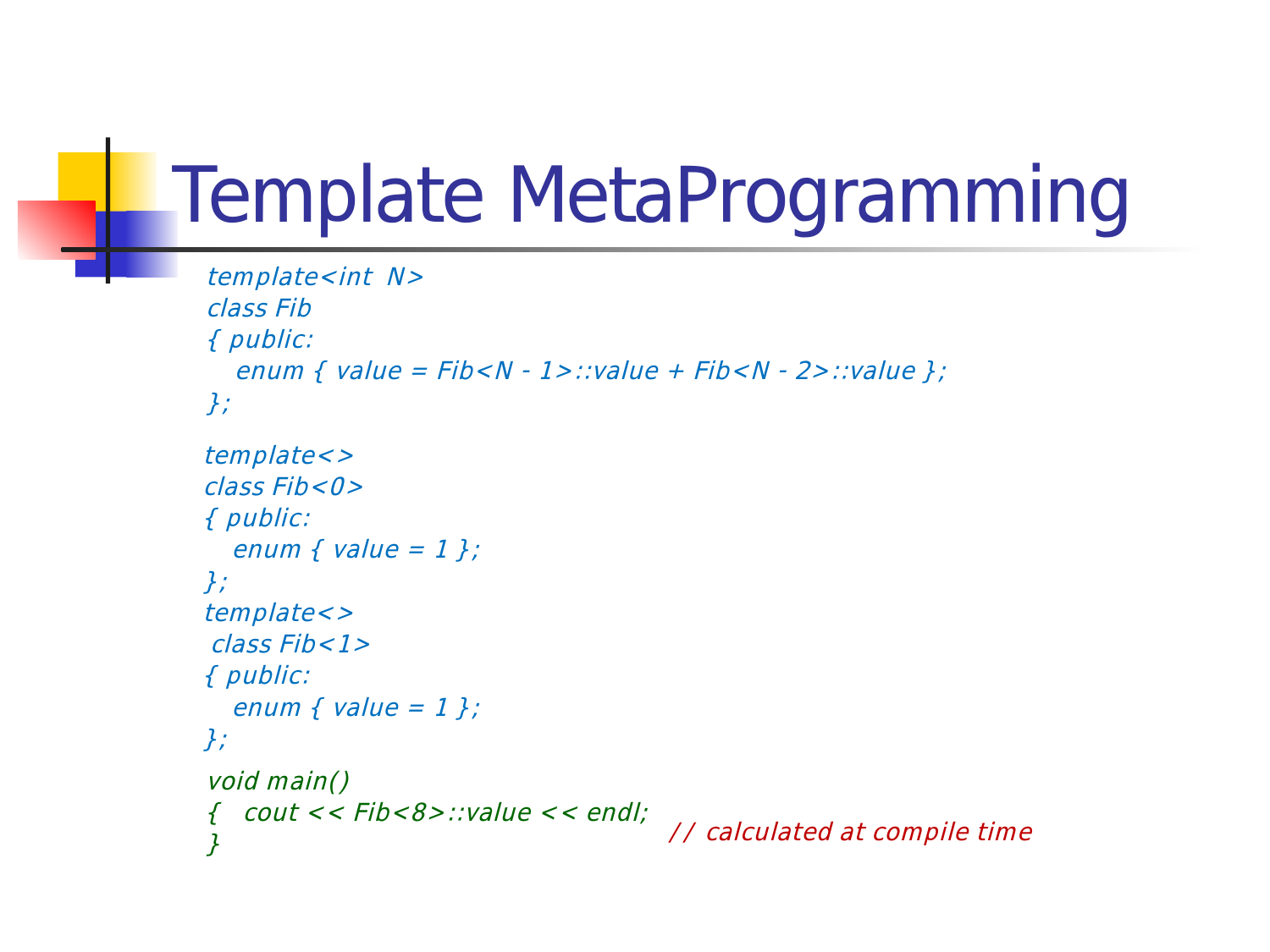

# Template MetaProgramming
template<int  N>
class Fib
{ public:
    enum { value = Fib<N - 1>::value + Fib<N - 2>::value };
};

void main()
{   cout << Fib<8>::value << endl;
}
template<>
class Fib<0>
{ public:
    enum { value = 1 };
};
template<>
 class Fib<1>
{ public:
    enum { value = 1 };
};
// calculated at compile time